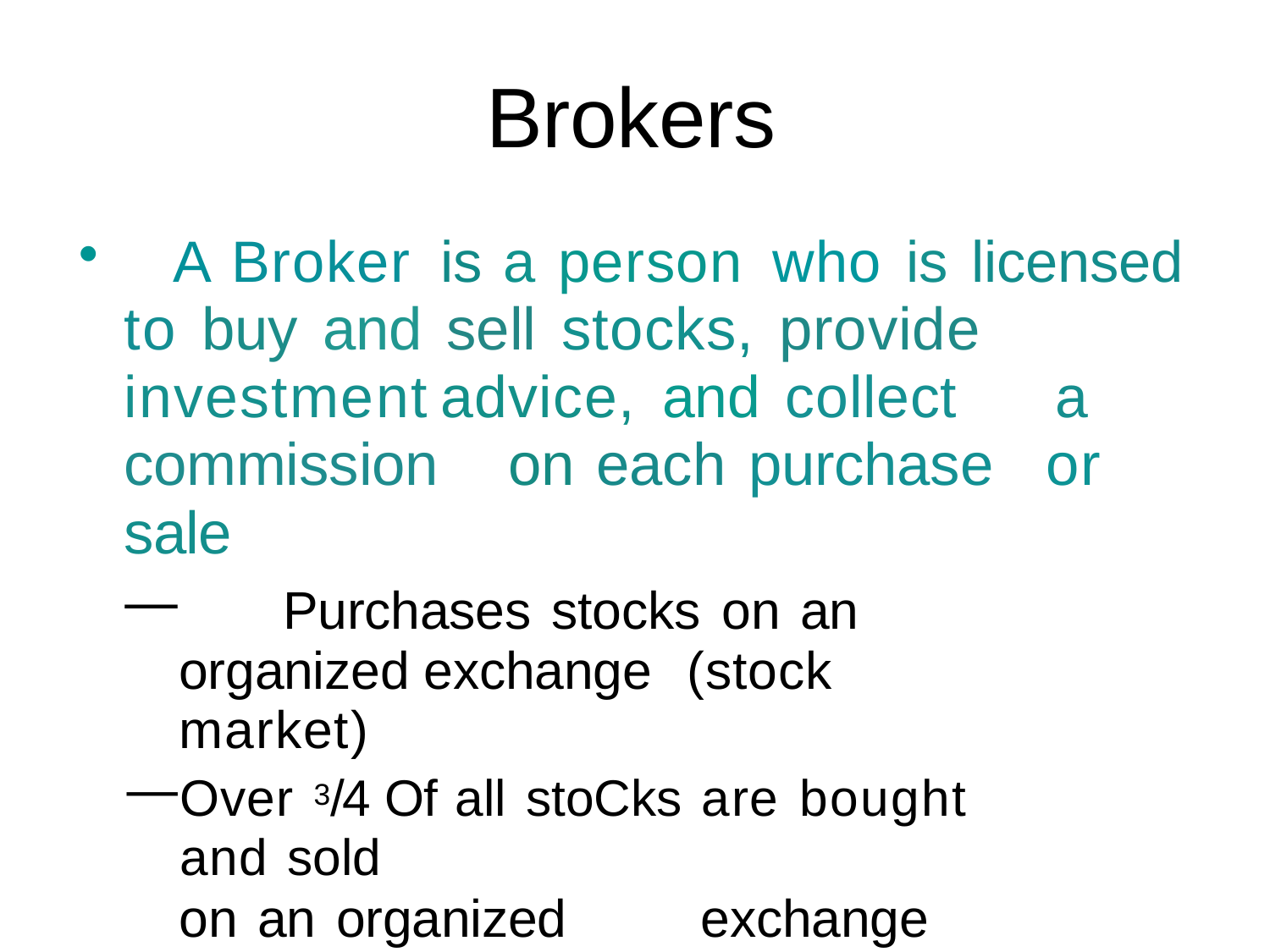

# Brokers
	A Broker	is a	person	who is licensed to buy and sell stocks, provide investment	advice, and collect		a commission		on each purchase	or sale
	Purchases		stocks on an organized exchange	(stock market)
Over 3/4 Of all stoCks are bought and sold
on an organized	exchange